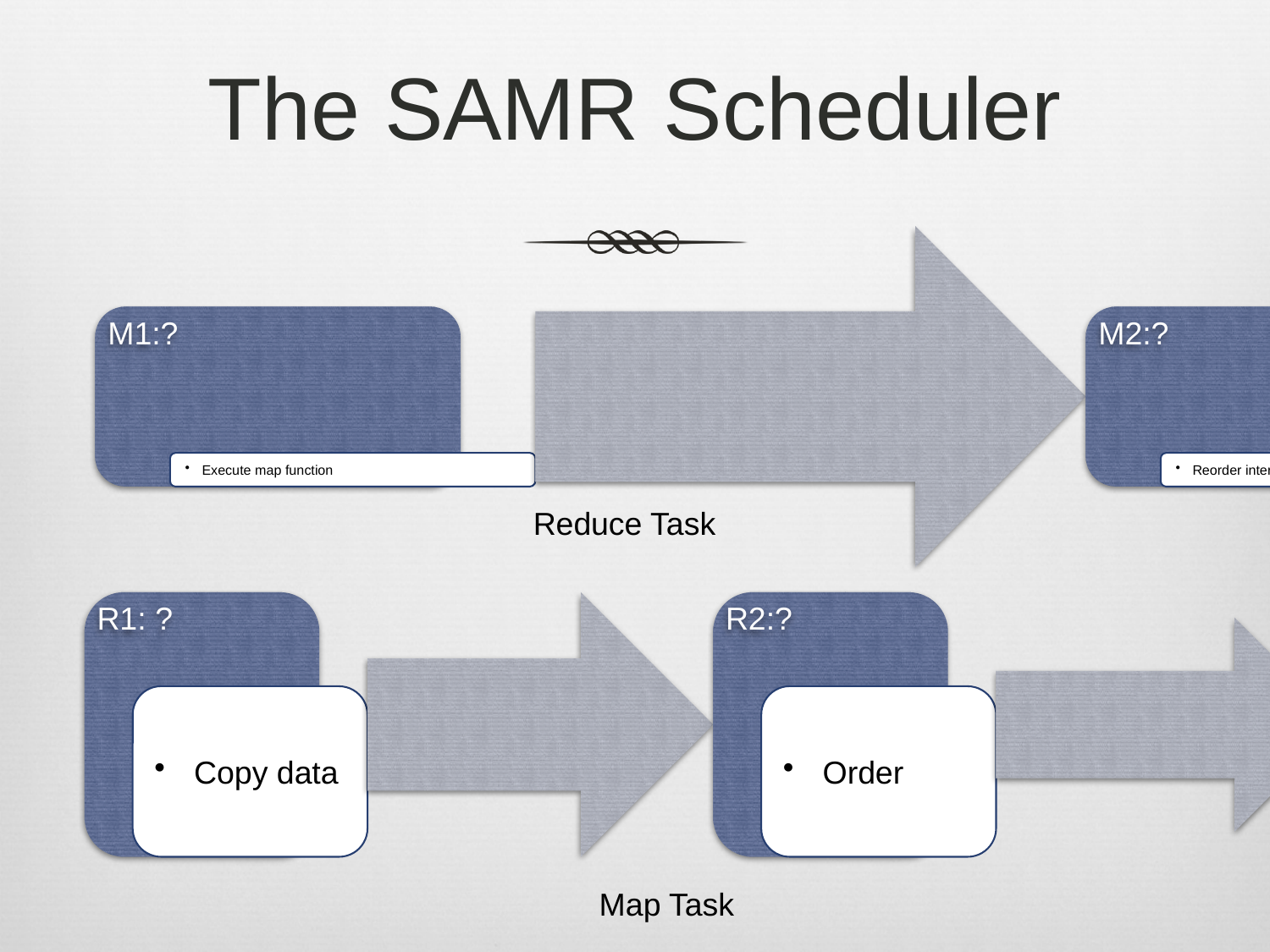

# The SAMR Scheduler
M1:?
Execute map function
M2:?
Reduce Task
R1: ?
Copy data
R2:?
Order
Map Task